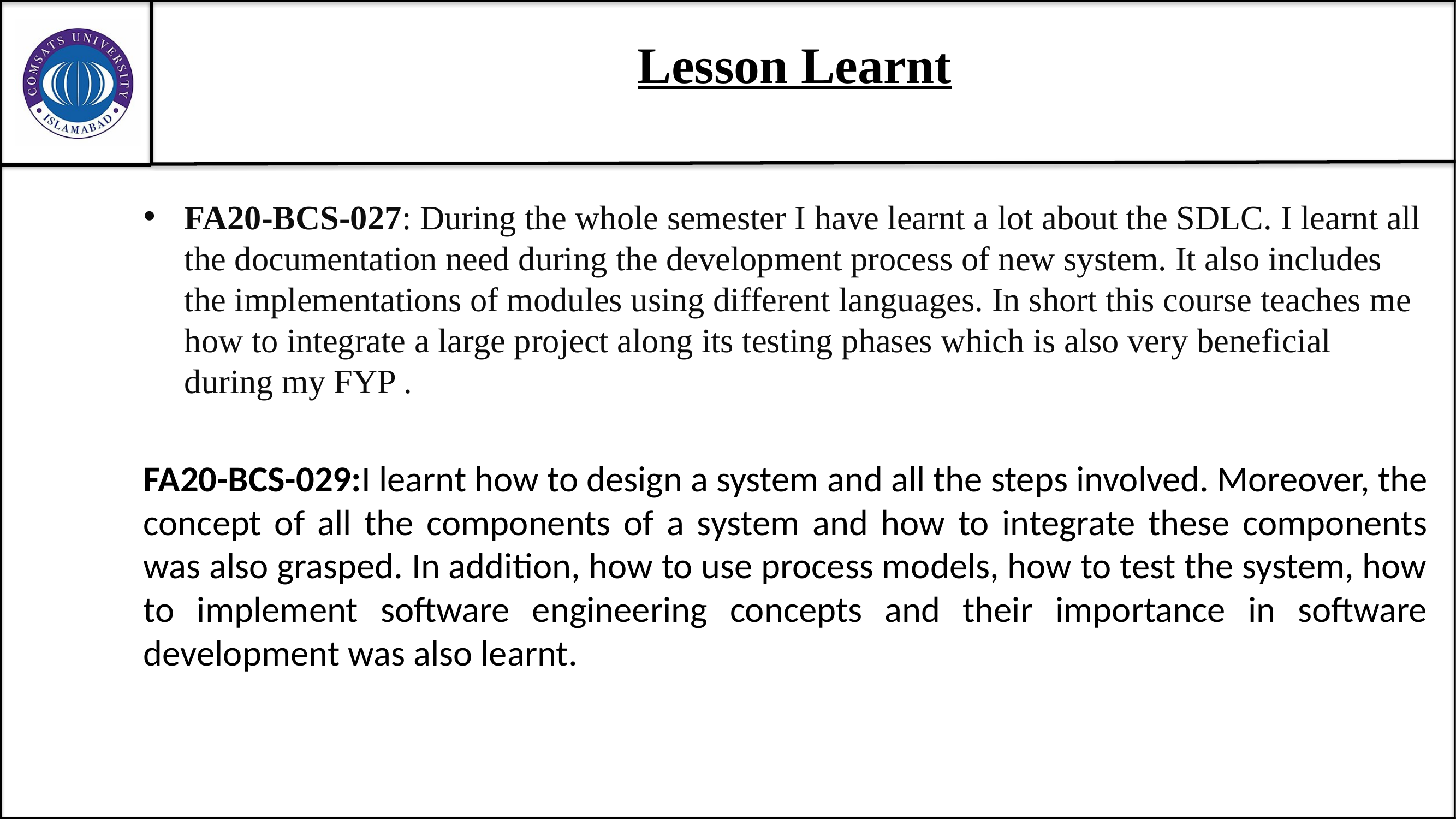

# Lesson Learnt
FA20-BCS-027: During the whole semester I have learnt a lot about the SDLC. I learnt all the documentation need during the development process of new system. It also includes the implementations of modules using different languages. In short this course teaches me how to integrate a large project along its testing phases which is also very beneficial during my FYP .

FA20-BCS-029:I learnt how to design a system and all the steps involved. Moreover, the concept of all the components of a system and how to integrate these components was also grasped. In addition, how to use process models, how to test the system, how to implement software engineering concepts and their importance in software development was also learnt.

74